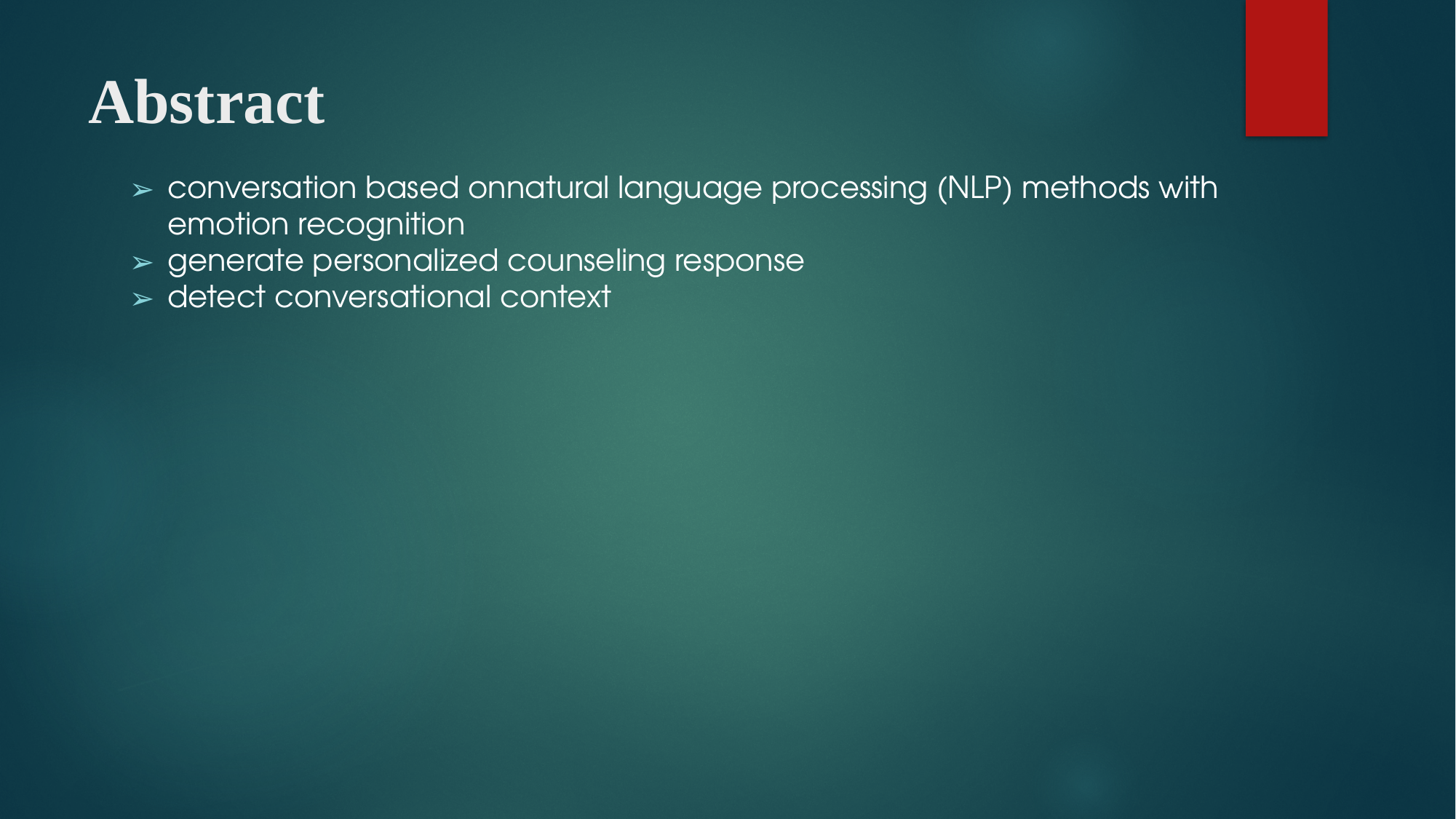

# Abstract
conversation based onnatural language processing (NLP) methods with emotion recognition
generate personalized counseling response
detect conversational context